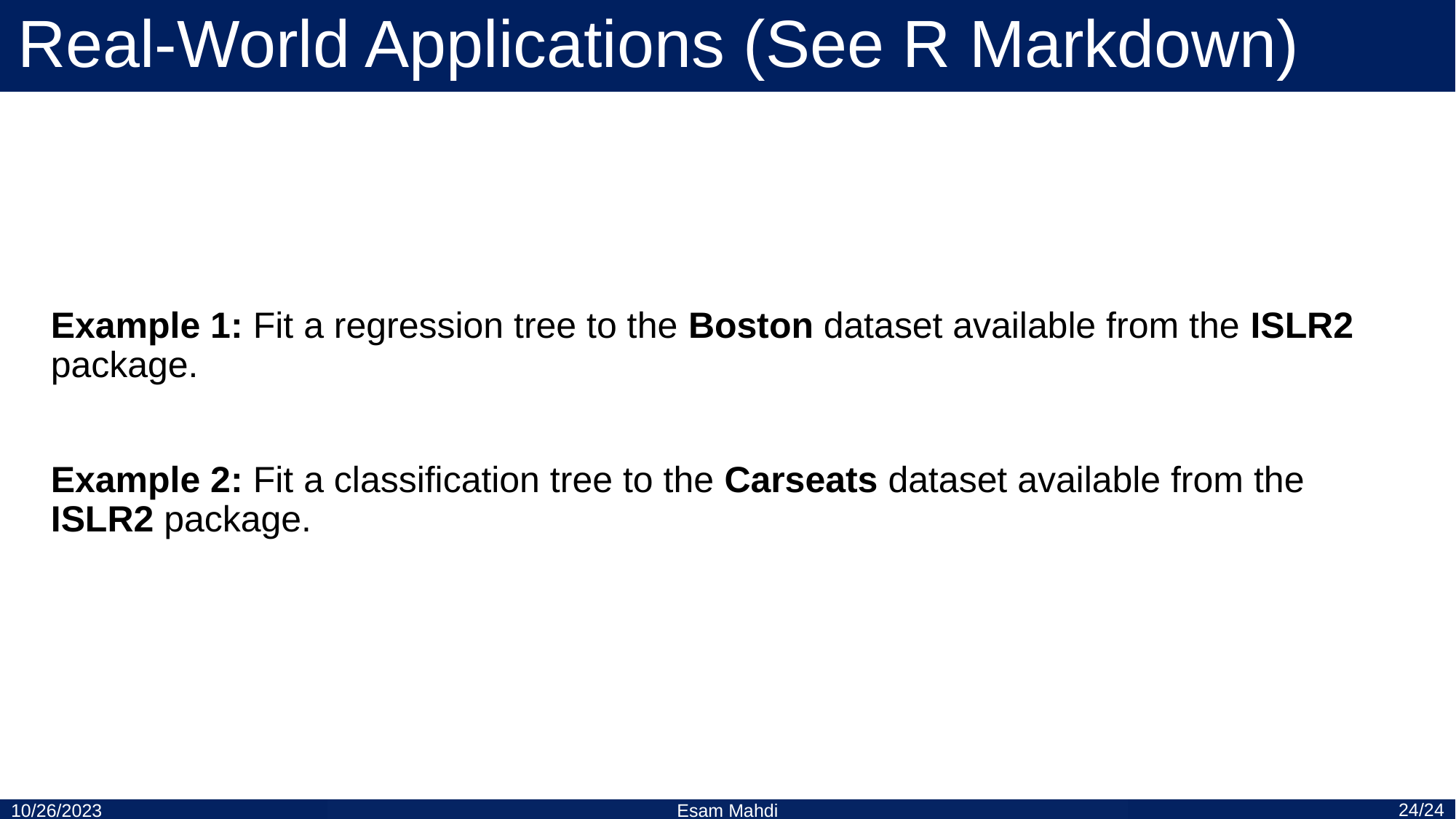

# Real-World Applications (See R Markdown)
Example 1: Fit a regression tree to the Boston dataset available from the ISLR2 package.

Example 2: Fit a classification tree to the Carseats dataset available from the ISLR2 package.

Esam Mahdi
24/24
10/26/2023